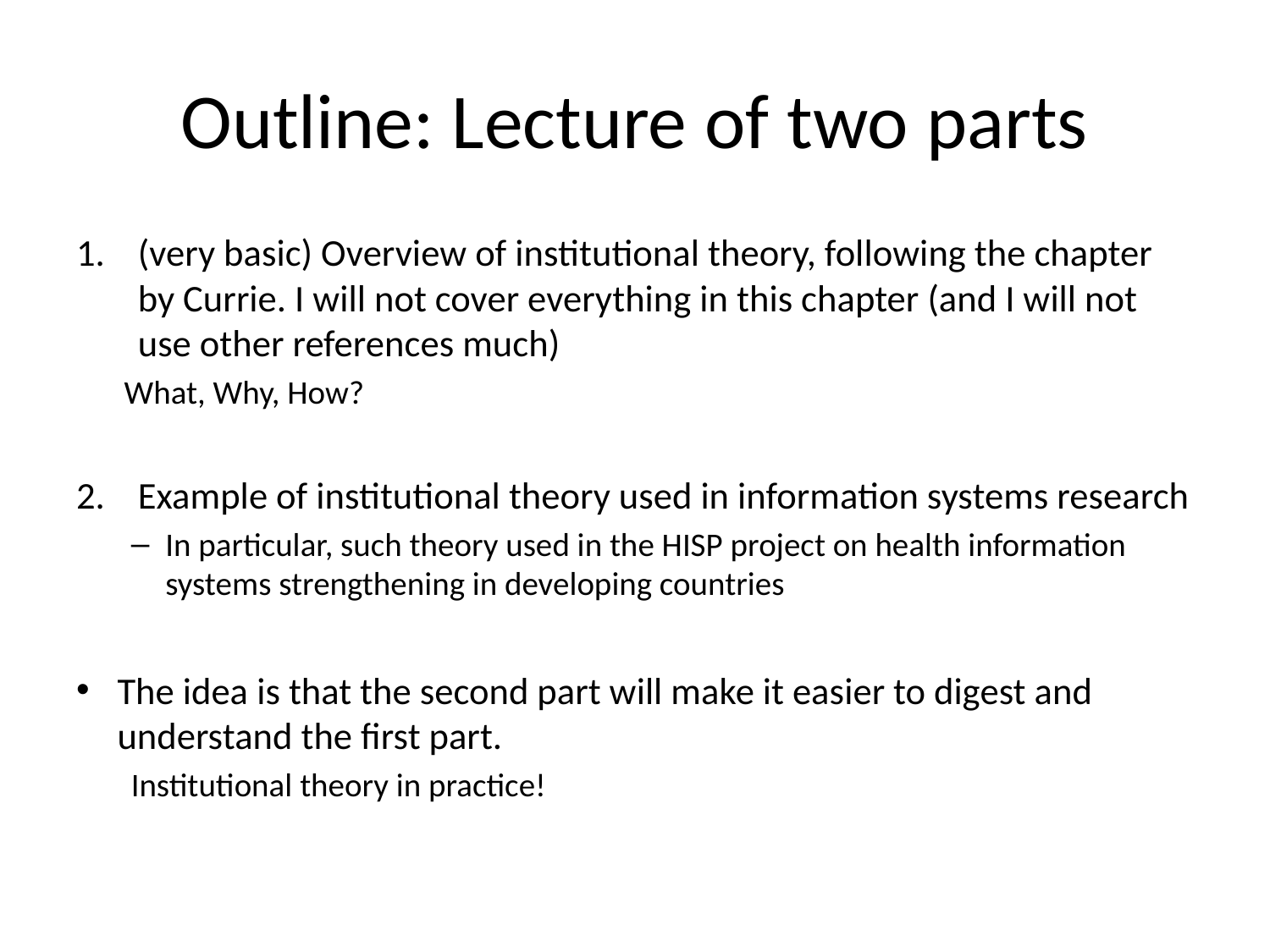

# Outline: Lecture of two parts
(very basic) Overview of institutional theory, following the chapter by Currie. I will not cover everything in this chapter (and I will not use other references much)
	What, Why, How?

Example of institutional theory used in information systems research
In particular, such theory used in the HISP project on health information systems strengthening in developing countries

The idea is that the second part will make it easier to digest and understand the first part.
Institutional theory in practice!